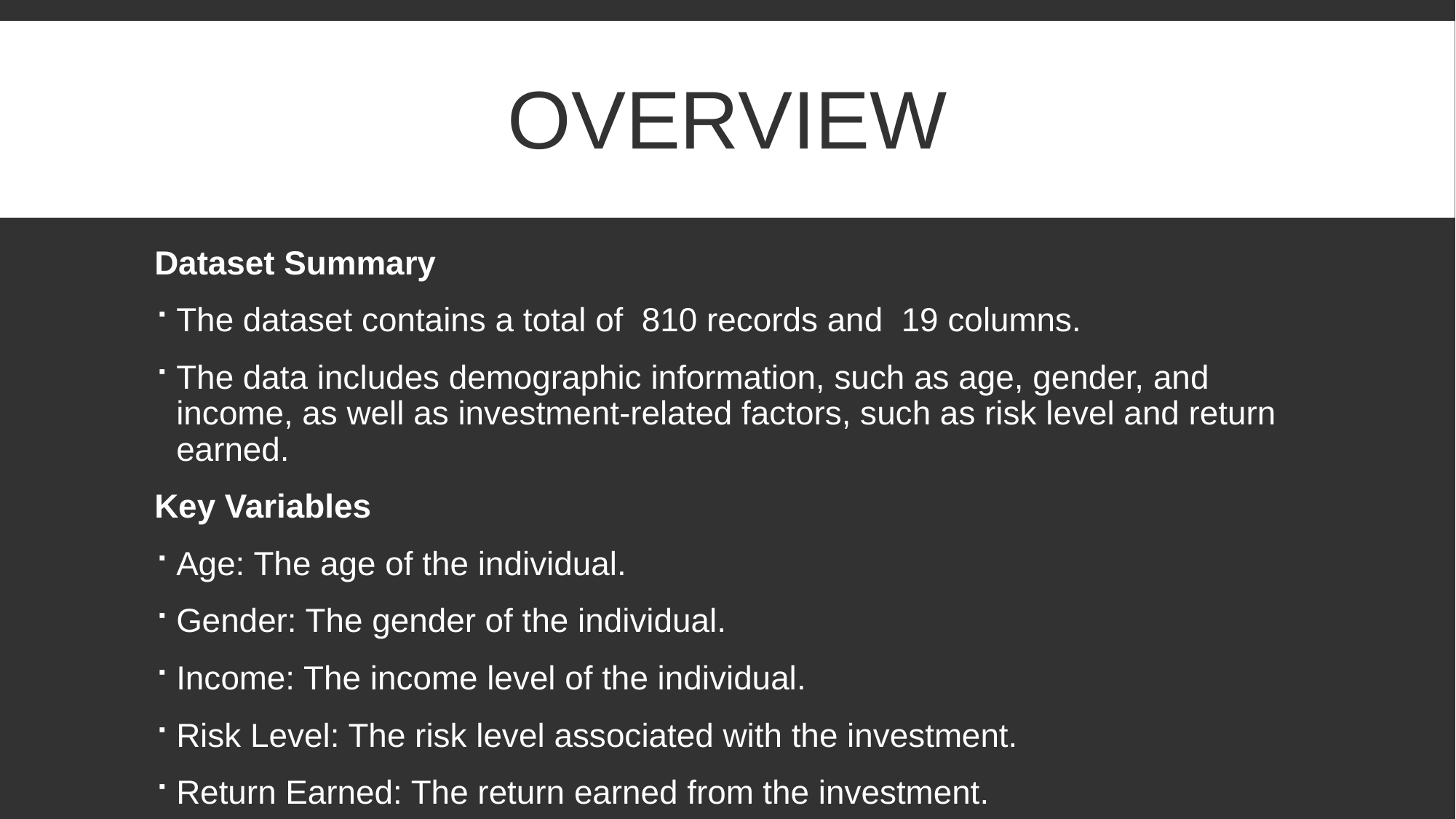

# Overview
Dataset Summary
The dataset contains a total of  810 records and  19 columns.
The data includes demographic information, such as age, gender, and income, as well as investment-related factors, such as risk level and return earned.
Key Variables
Age: The age of the individual.
Gender: The gender of the individual.
Income: The income level of the individual.
Risk Level: The risk level associated with the investment.
Return Earned: The return earned from the investment.